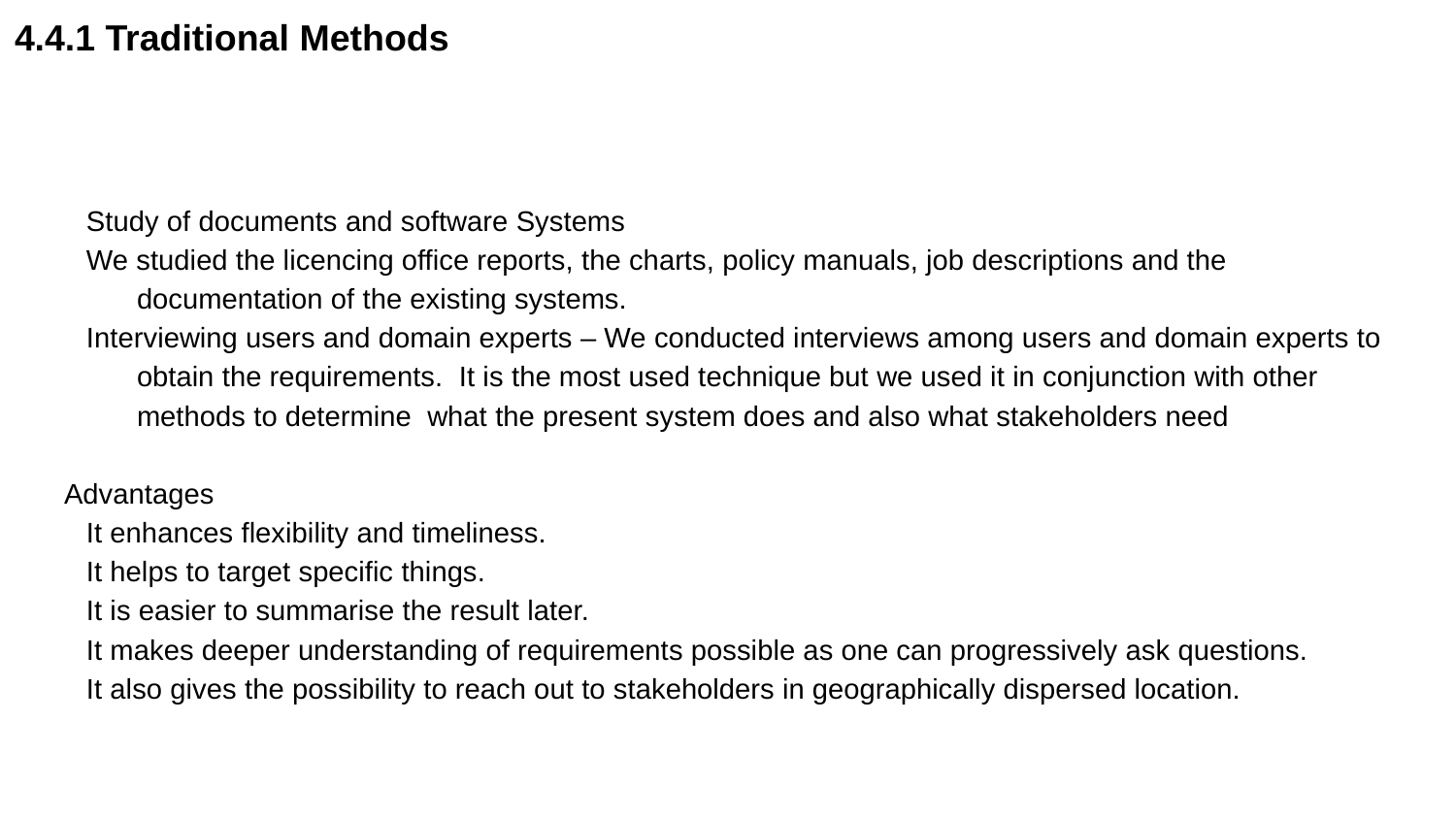

# 4.4.1 Traditional Methods
Study of documents and software Systems
We studied the licencing office reports, the charts, policy manuals, job descriptions and the documentation of the existing systems.
Interviewing users and domain experts – We conducted interviews among users and domain experts to obtain the requirements.  It is the most used technique but we used it in conjunction with other methods to determine  what the present system does and also what stakeholders need

Advantages
It enhances flexibility and timeliness.
It helps to target specific things.
It is easier to summarise the result later.
It makes deeper understanding of requirements possible as one can progressively ask questions.
It also gives the possibility to reach out to stakeholders in geographically dispersed location.